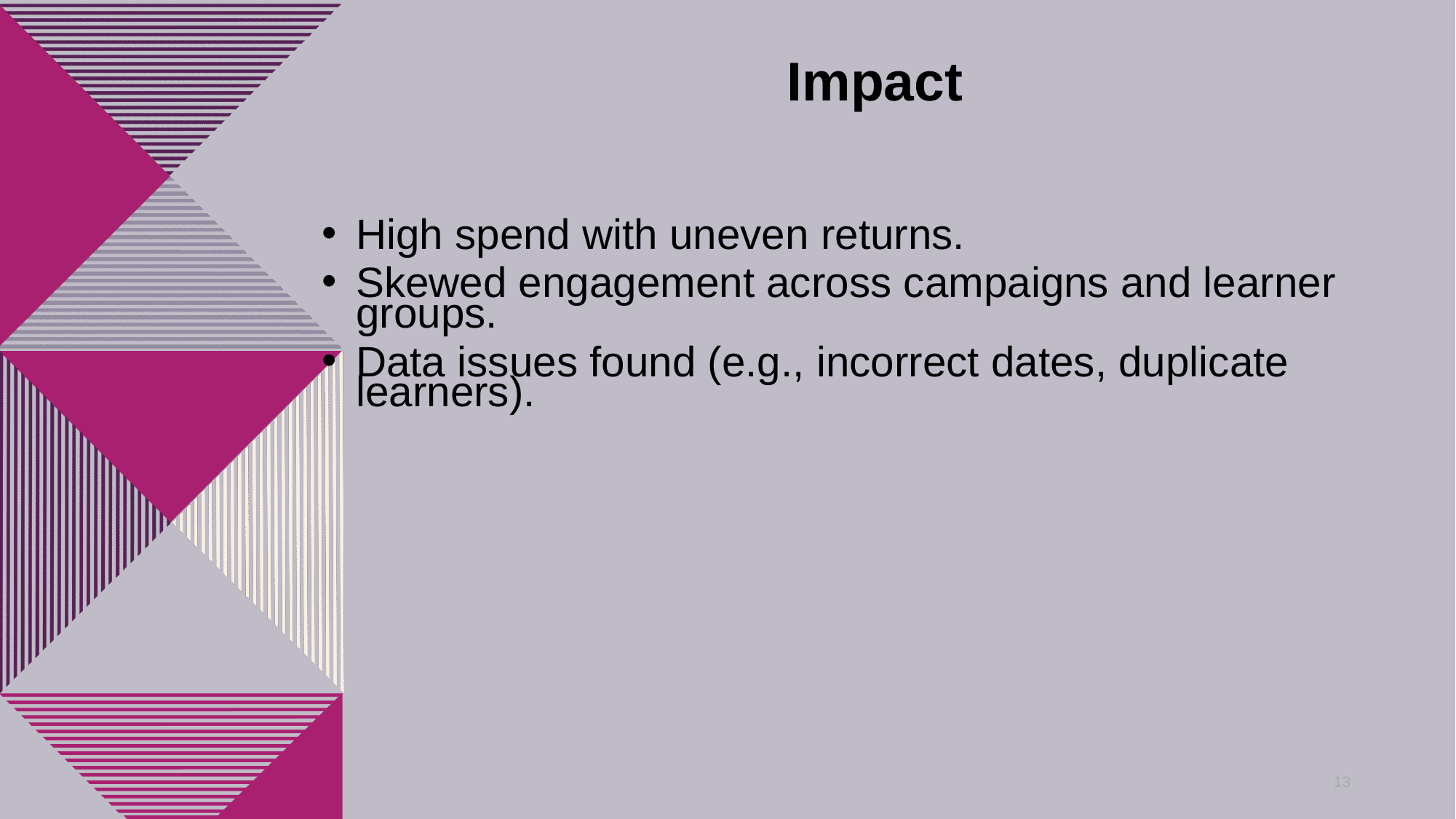

Impact

High spend with uneven returns.
Skewed engagement across campaigns and learner groups.
Data issues found (e.g., incorrect dates, duplicate learners).

13